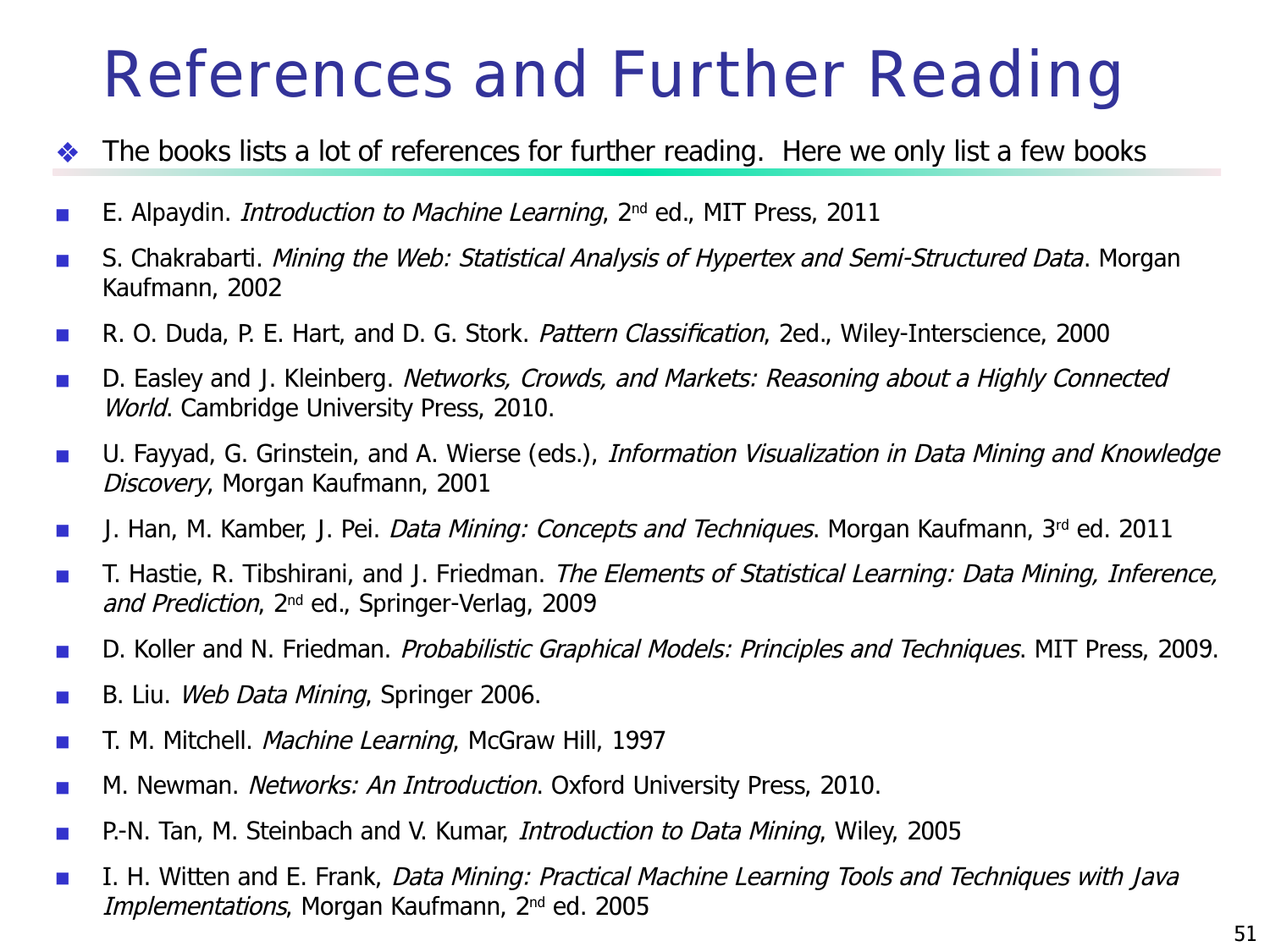

# References and Further Reading
The books lists a lot of references for further reading.  Here we only list a few books
E. Alpaydin. Introduction to Machine Learning, 2nd ed., MIT Press, 2011
S. Chakrabarti. Mining the Web: Statistical Analysis of Hypertex and Semi-Structured Data. Morgan Kaufmann, 2002
R. O. Duda, P. E. Hart, and D. G. Stork. Pattern Classification, 2ed., Wiley-Interscience, 2000
D. Easley and J. Kleinberg. Networks, Crowds, and Markets: Reasoning about a Highly Connected World. Cambridge University Press, 2010.
U. Fayyad, G. Grinstein, and A. Wierse (eds.), Information Visualization in Data Mining and Knowledge Discovery, Morgan Kaufmann, 2001
J. Han, M. Kamber, J. Pei. Data Mining: Concepts and Techniques. Morgan Kaufmann, 3rd ed. 2011
T. Hastie, R. Tibshirani, and J. Friedman. The Elements of Statistical Learning: Data Mining, Inference, and Prediction, 2nd ed., Springer-Verlag, 2009
D. Koller and N. Friedman. Probabilistic Graphical Models: Principles and Techniques. MIT Press, 2009.
B. Liu. Web Data Mining, Springer 2006.
T. M. Mitchell. Machine Learning, McGraw Hill, 1997
M. Newman. Networks: An Introduction. Oxford University Press, 2010.
P.-N. Tan, M. Steinbach and V. Kumar, Introduction to Data Mining, Wiley, 2005
I. H. Witten and E. Frank, Data Mining: Practical Machine Learning Tools and Techniques with Java Implementations, Morgan Kaufmann, 2nd ed. 2005
51